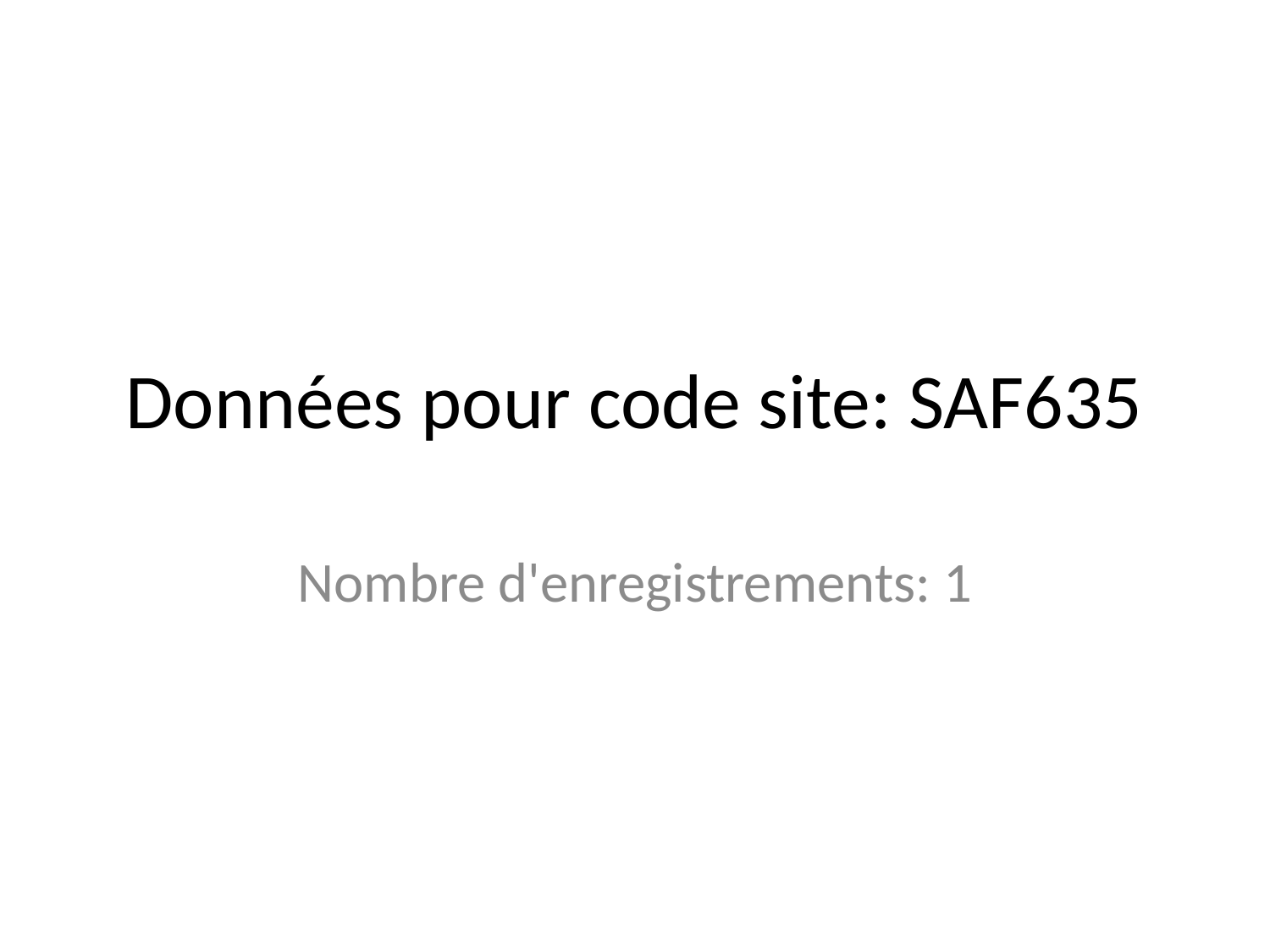

# Données pour code site: SAF635
Nombre d'enregistrements: 1